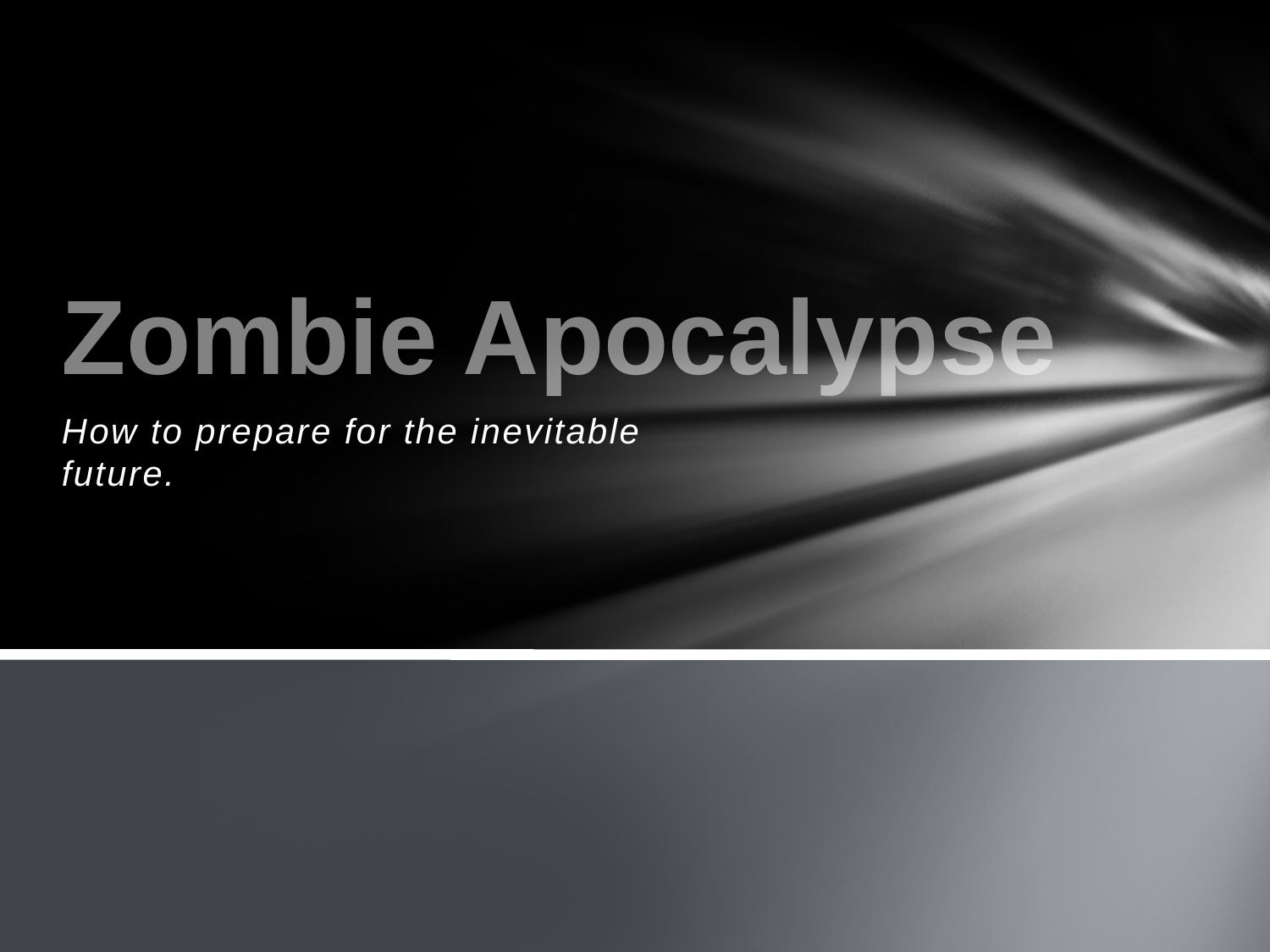

# Zombie Apocalypse
How to prepare for the inevitable future.